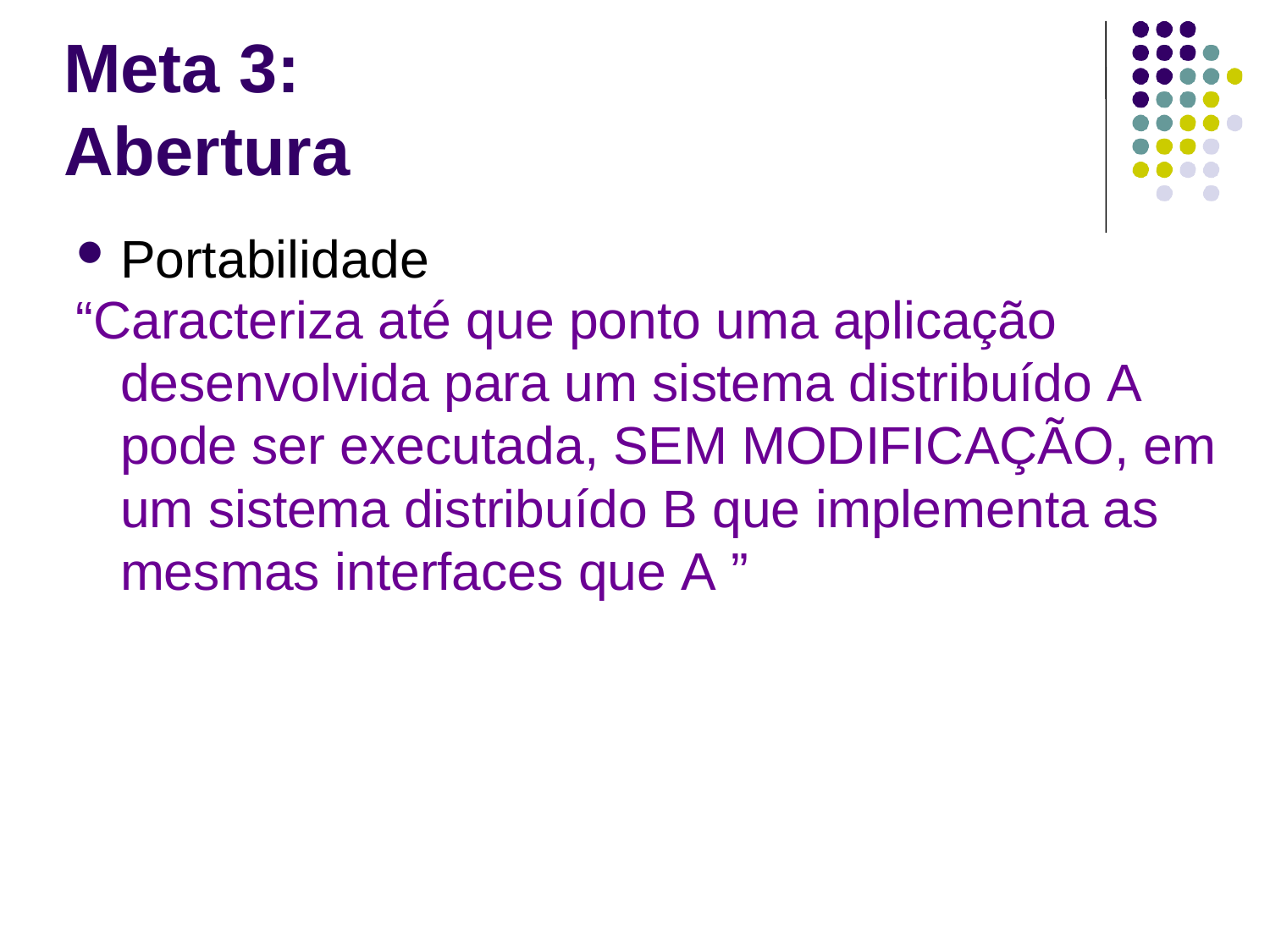

Meta 3: Abertura
Portabilidade
“Caracteriza até que ponto uma aplicação desenvolvida para um sistema distribuído A pode ser executada, SEM MODIFICAÇÃO, em um sistema distribuído B que implementa as mesmas interfaces que A ”